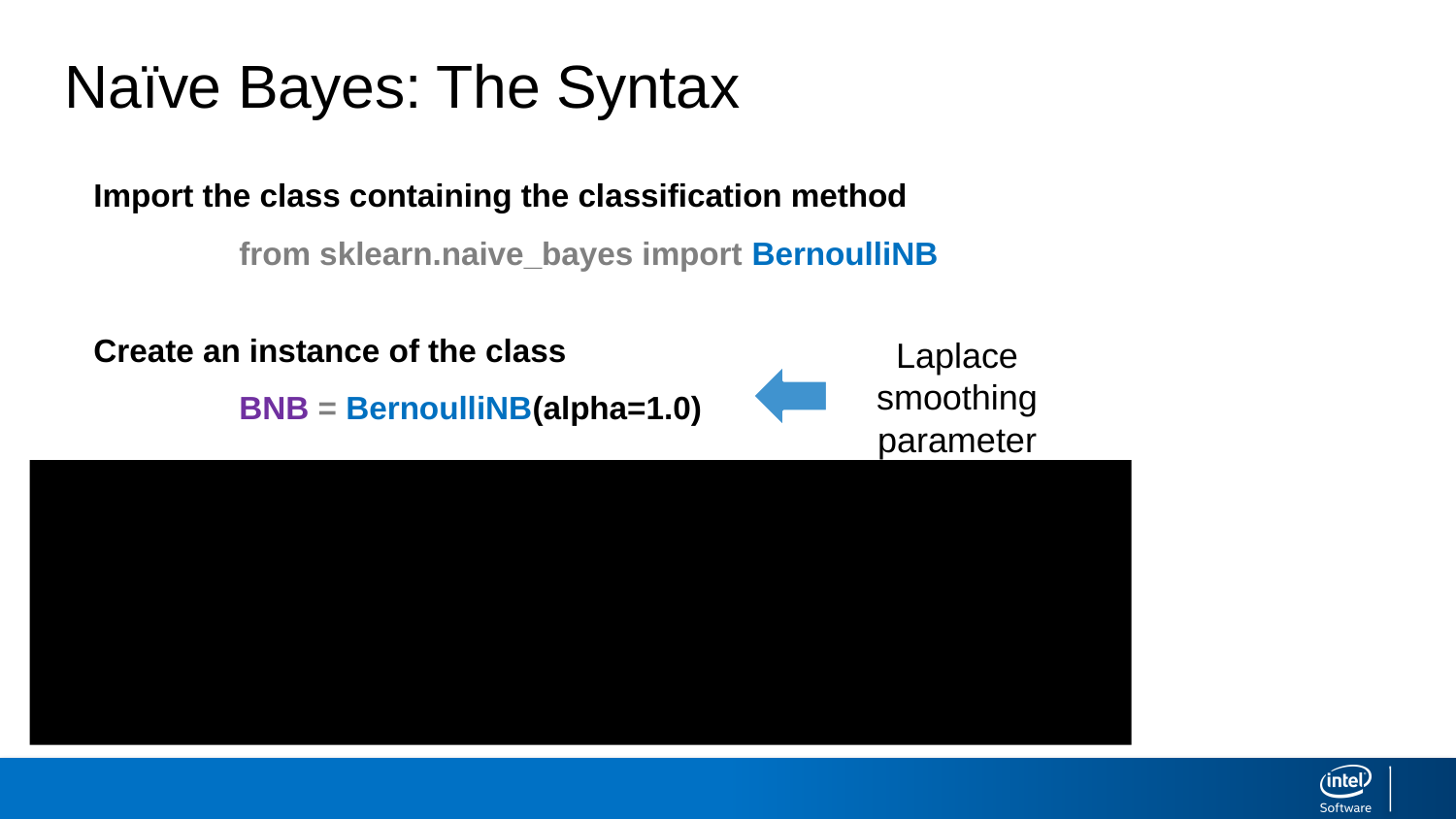

Naïve Bayes: The Syntax
Import the class containing the classification method
	from sklearn.naive_bayes import BernoulliNB

Create an instance of the class
	BNB = BernoulliNB(alpha=1.0)

Fit the instance on the data and then predict the expected value
	BNB = BNB.fit(X_train, y_train)
	y_predict = BNB.predict(X_test)

Other naïve Bayes models: MultinomialNB, GaussianNB.
Laplace smoothing parameter